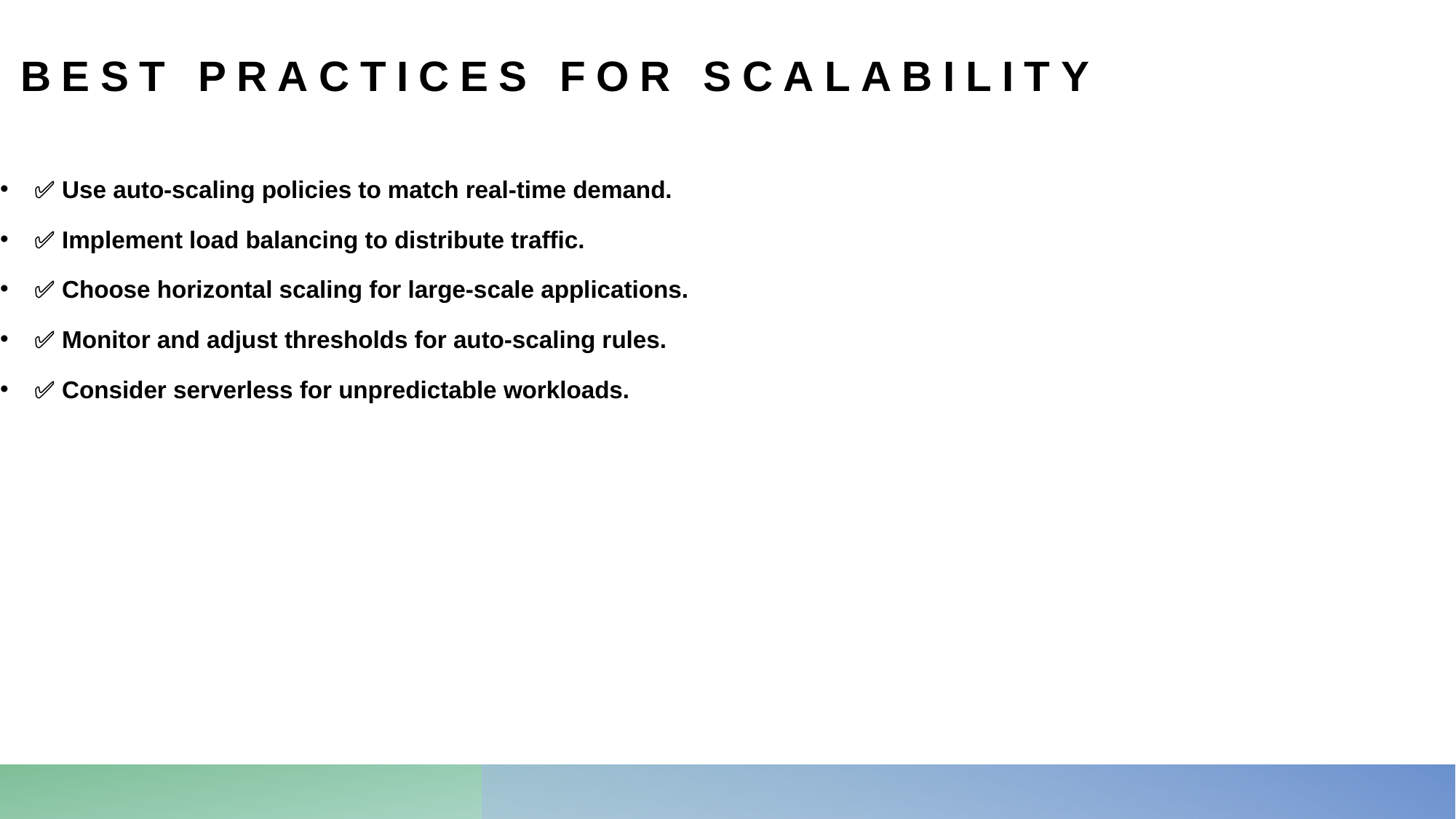

# Best Practices for Scalability
✅ Use auto-scaling policies to match real-time demand.
✅ Implement load balancing to distribute traffic.
✅ Choose horizontal scaling for large-scale applications.
✅ Monitor and adjust thresholds for auto-scaling rules.
✅ Consider serverless for unpredictable workloads.